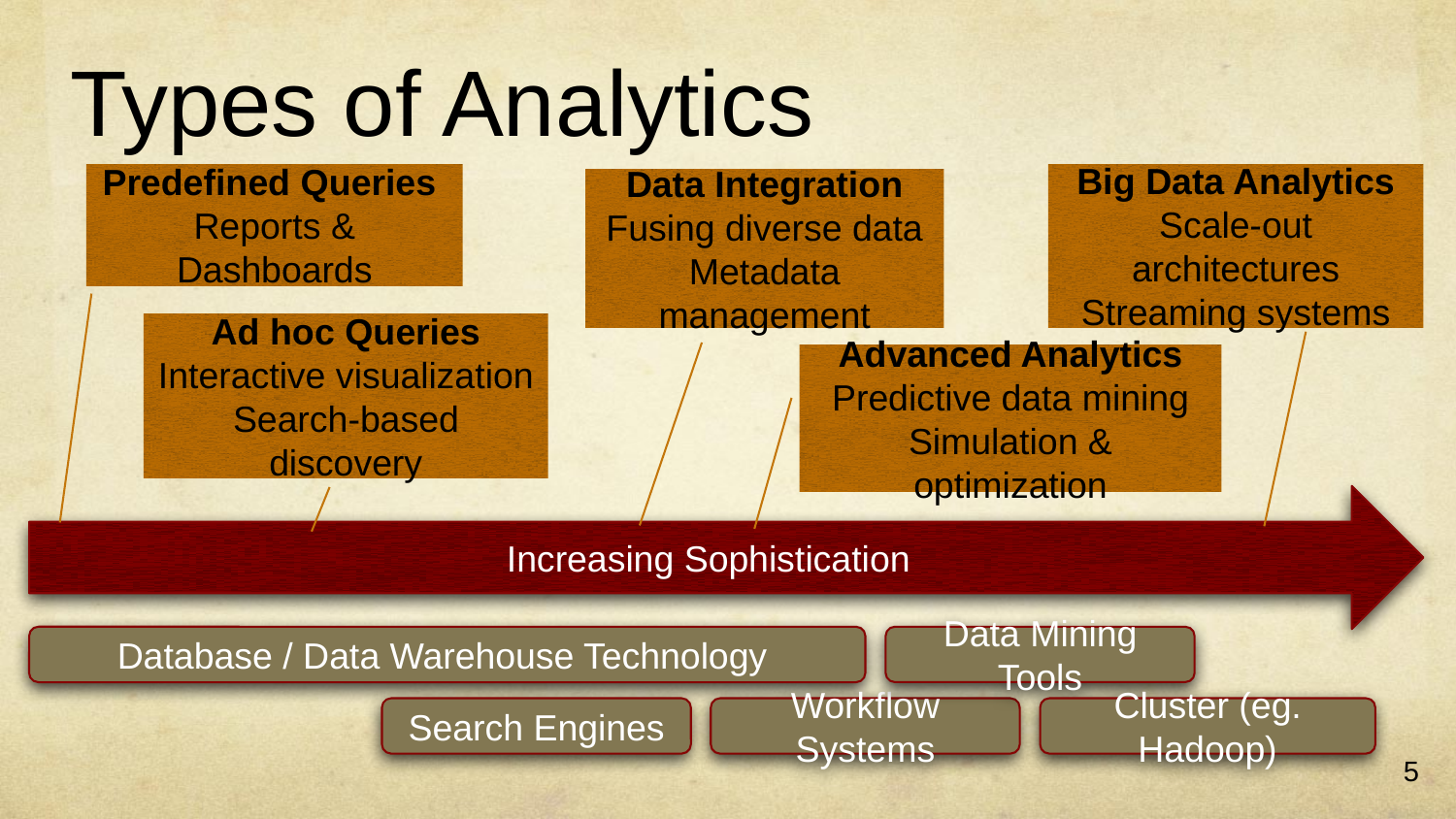

# Types of Analytics
Big Data Analytics
Scale-out architectures
Streaming systems
Predefined Queries
Reports & Dashboards
Data Integration
Fusing diverse data
Metadata management

Ad hoc Queries
Interactive visualization
Search-based discovery

Advanced Analytics
Predictive data mining
Simulation & optimization
Increasing Sophistication
Database / Data Warehouse Technology
Data Mining Tools
Search Engines
Workflow Systems
Cluster (eg. Hadoop)
5